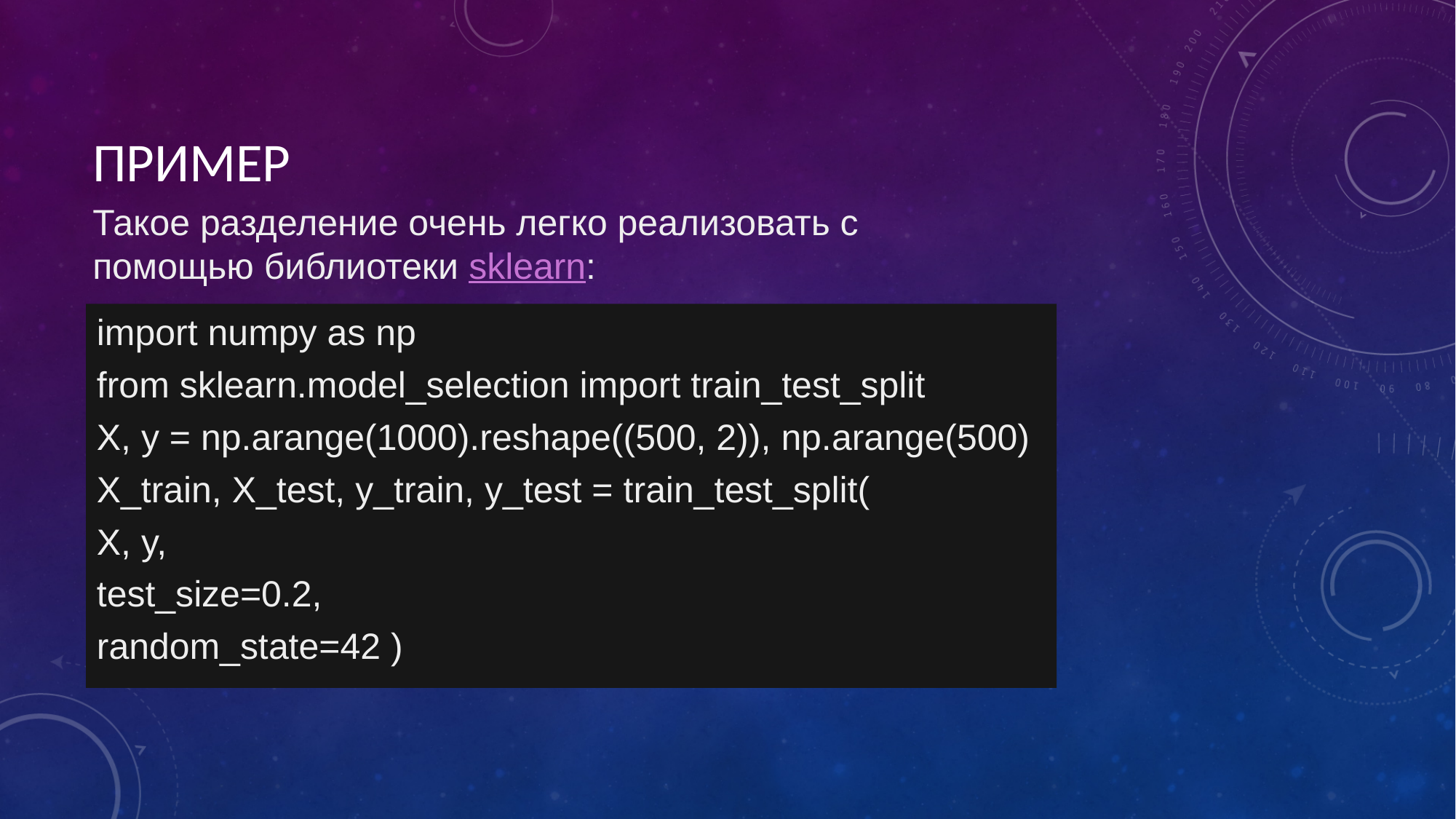

# Пример
Такое разделение очень легко реализовать с помощью библиотеки sklearn:
import numpy as np
from sklearn.model_selection import train_test_split
X, y = np.arange(1000).reshape((500, 2)), np.arange(500)
X_train, X_test, y_train, y_test = train_test_split(
X, y,
test_size=0.2,
random_state=42 )